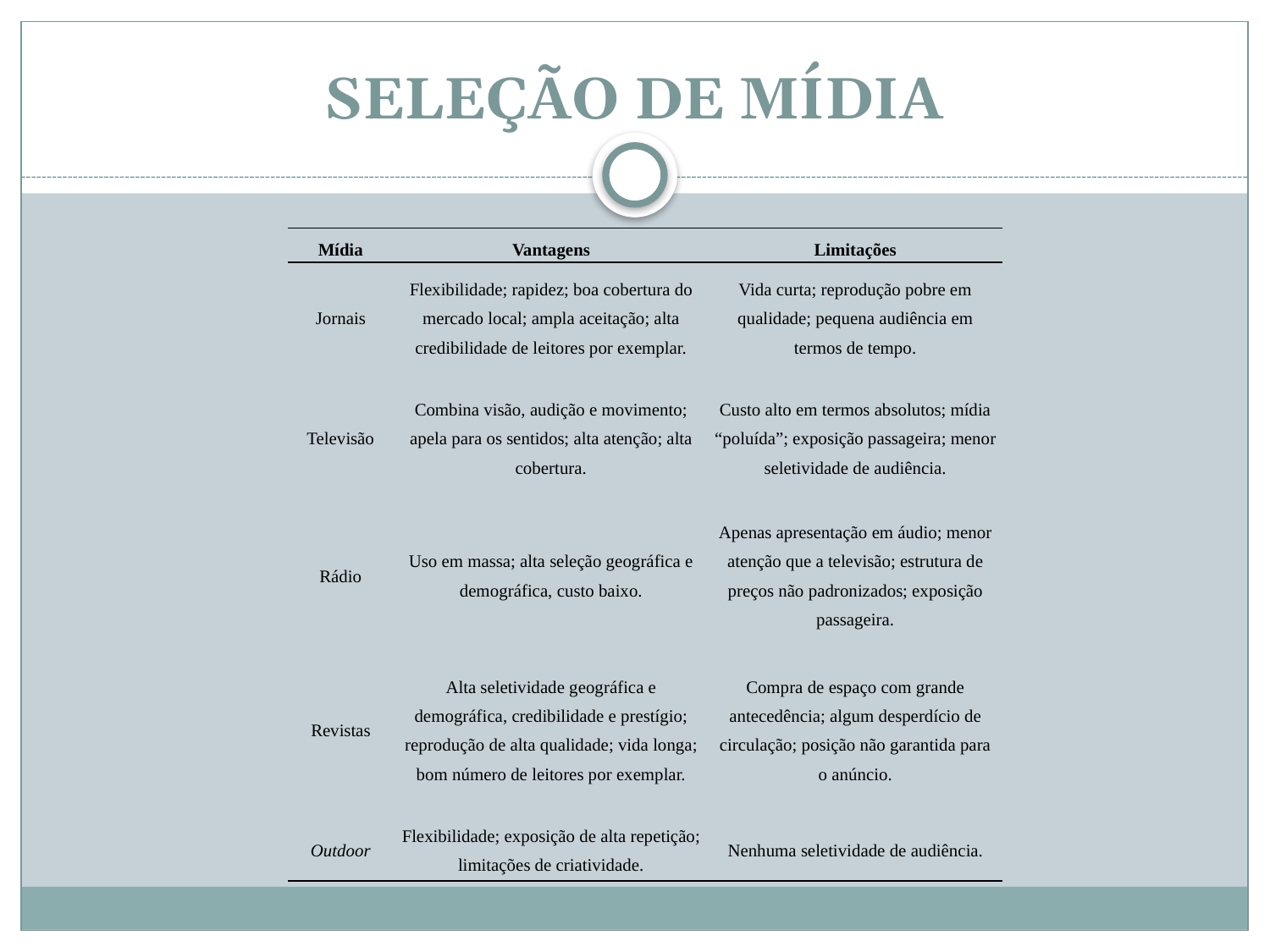

# Seleção de mídia
| Mídia | Vantagens | Limitações |
| --- | --- | --- |
| Jornais | Flexibilidade; rapidez; boa cobertura do mercado local; ampla aceitação; alta credibilidade de leitores por exemplar. | Vida curta; reprodução pobre em qualidade; pequena audiência em termos de tempo. |
| Televisão | Combina visão, audição e movimento; apela para os sentidos; alta atenção; alta cobertura. | Custo alto em termos absolutos; mídia “poluída”; exposição passageira; menor seletividade de audiência. |
| Rádio | Uso em massa; alta seleção geográfica e demográfica, custo baixo. | Apenas apresentação em áudio; menor atenção que a televisão; estrutura de preços não padronizados; exposição passageira. |
| Revistas | Alta seletividade geográfica e demográfica, credibilidade e prestígio; reprodução de alta qualidade; vida longa; bom número de leitores por exemplar. | Compra de espaço com grande antecedência; algum desperdício de circulação; posição não garantida para o anúncio. |
| Outdoor | Flexibilidade; exposição de alta repetição; limitações de criatividade. | Nenhuma seletividade de audiência. |